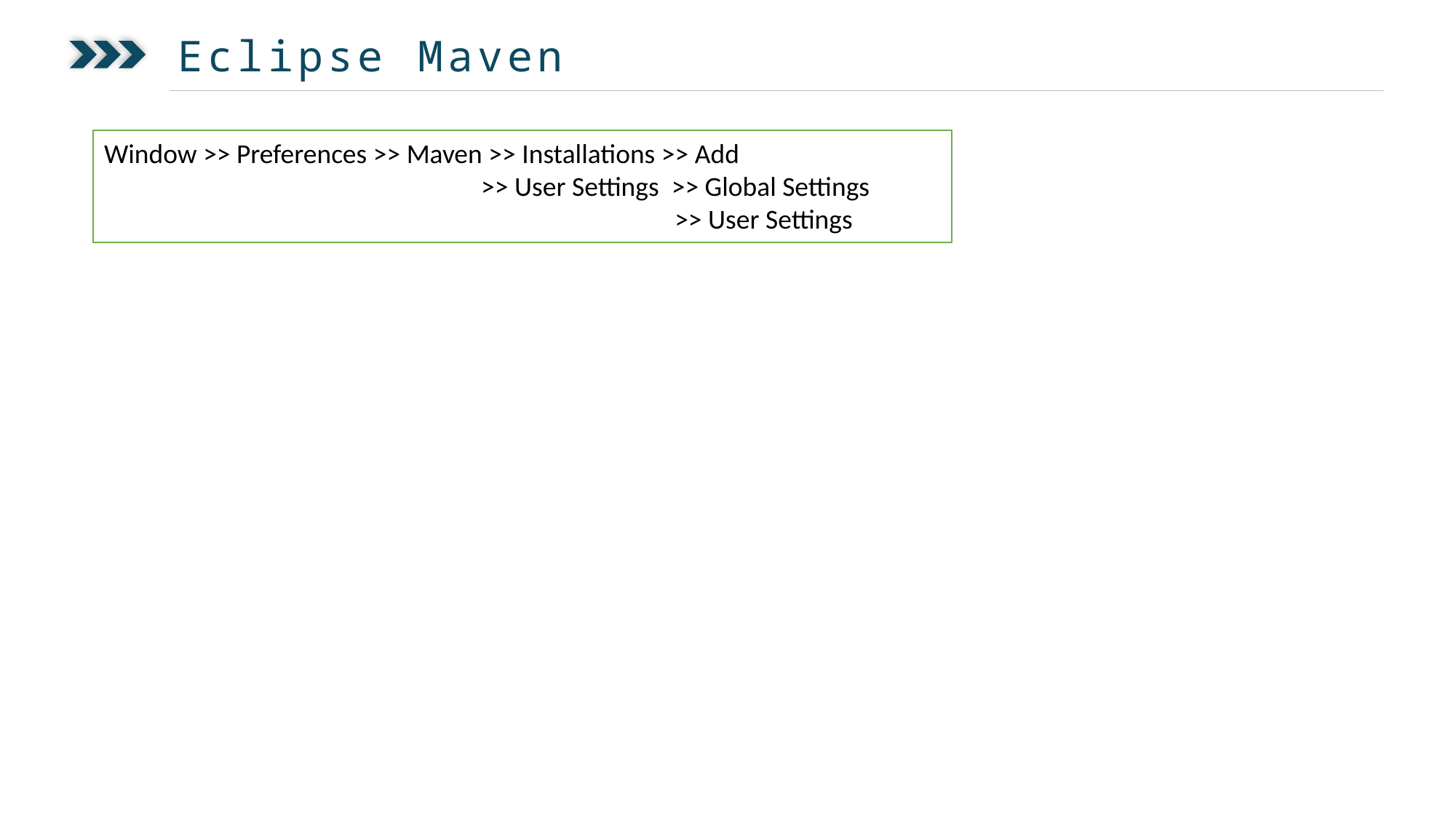

Eclipse Maven

Window >> Preferences >> Maven >> Installations >> Add
			        >> User Settings  >> Global Settings
					    >> User Settings